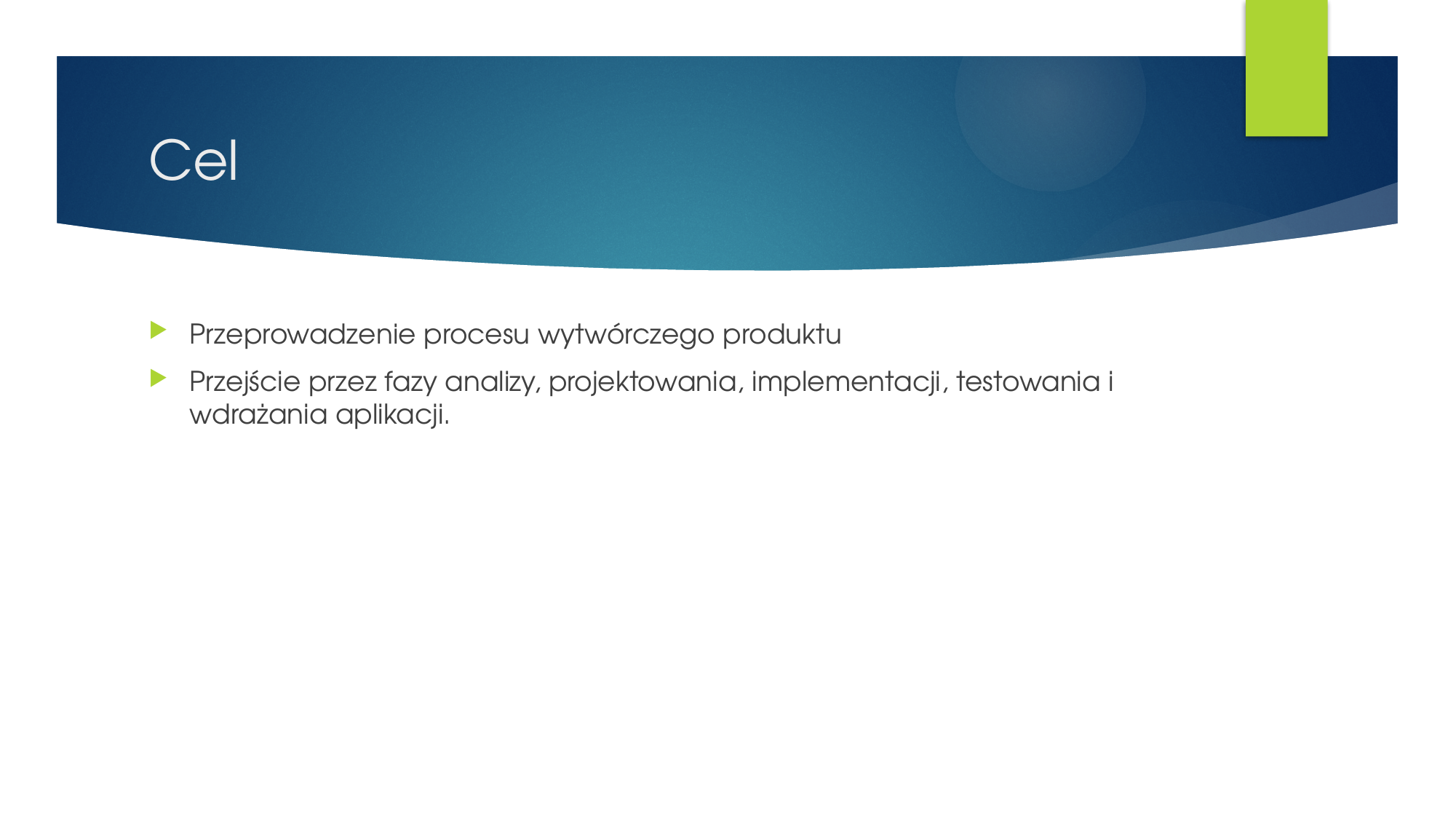

# Cel
Przeprowadzenie procesu wytwórczego produktu
Przejście przez fazy analizy, projektowania, implementacji, testowania i wdrażania aplikacji.